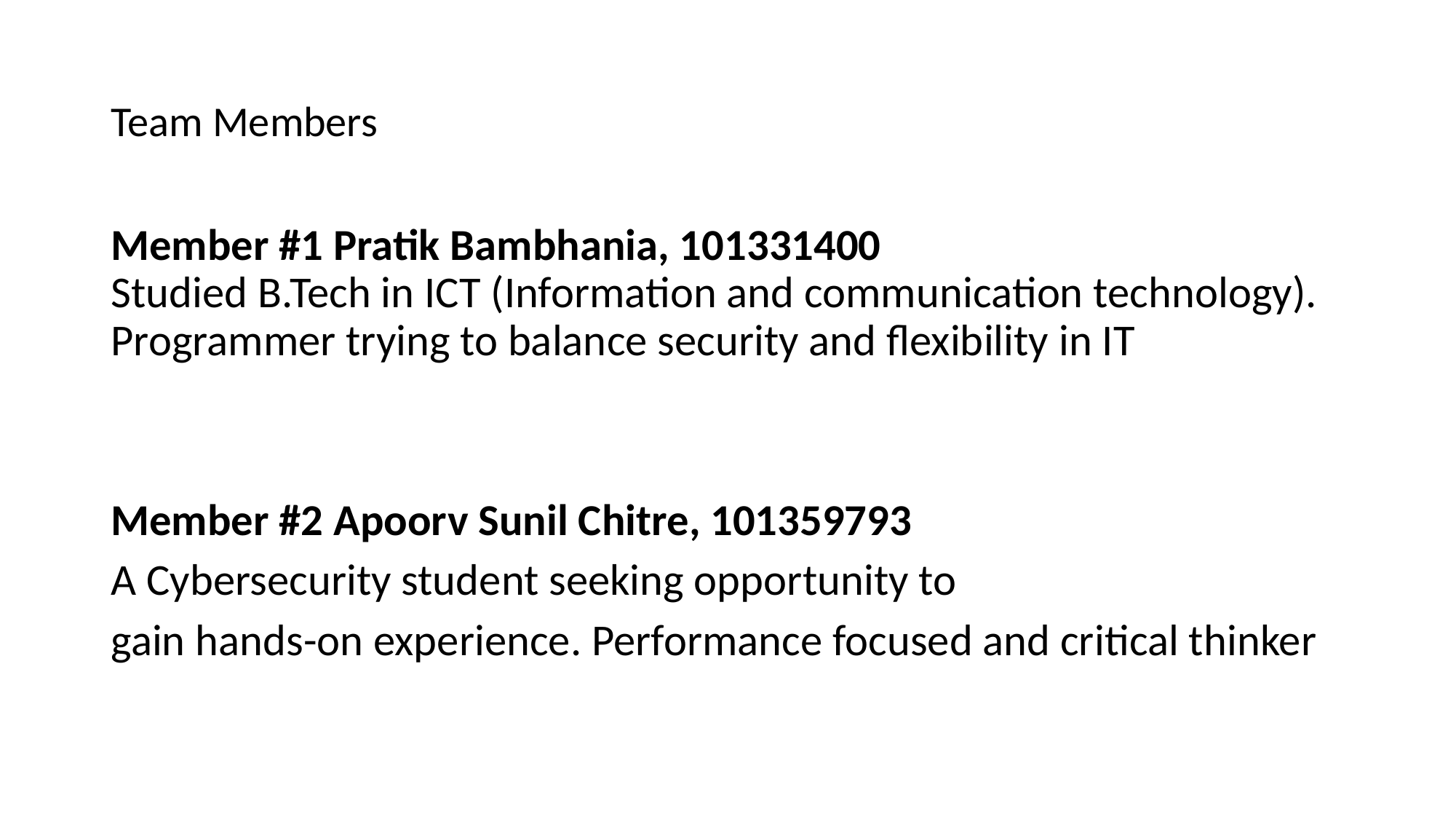

# Team Members
Member #1 Pratik Bambhania, 101331400
Studied B.Tech in ICT (Information and communication technology). Programmer trying to balance security and flexibility in IT

Member #2 Apoorv Sunil Chitre, 101359793
A Cybersecurity student seeking opportunity to
gain hands-on experience. Performance focused and critical thinker